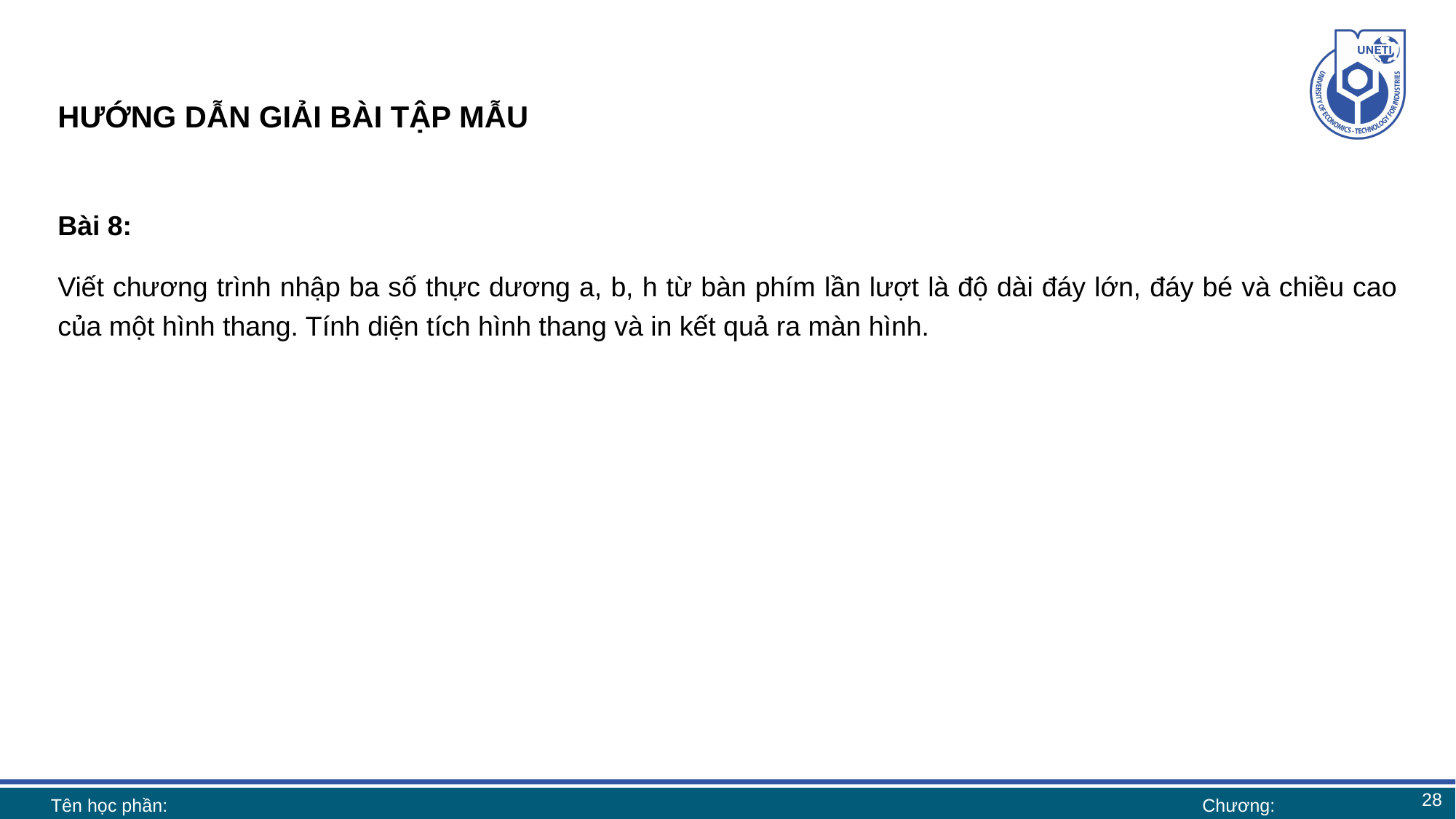

# HƯỚNG DẪN GIẢI BÀI TẬP MẪU
Bài 8:
Viết chương trình nhập ba số thực dương a, b, h từ bàn phím lần lượt là độ dài đáy lớn, đáy bé và chiều cao của một hình thang. Tính diện tích hình thang và in kết quả ra màn hình.
28
Tên học phần:
Chương: